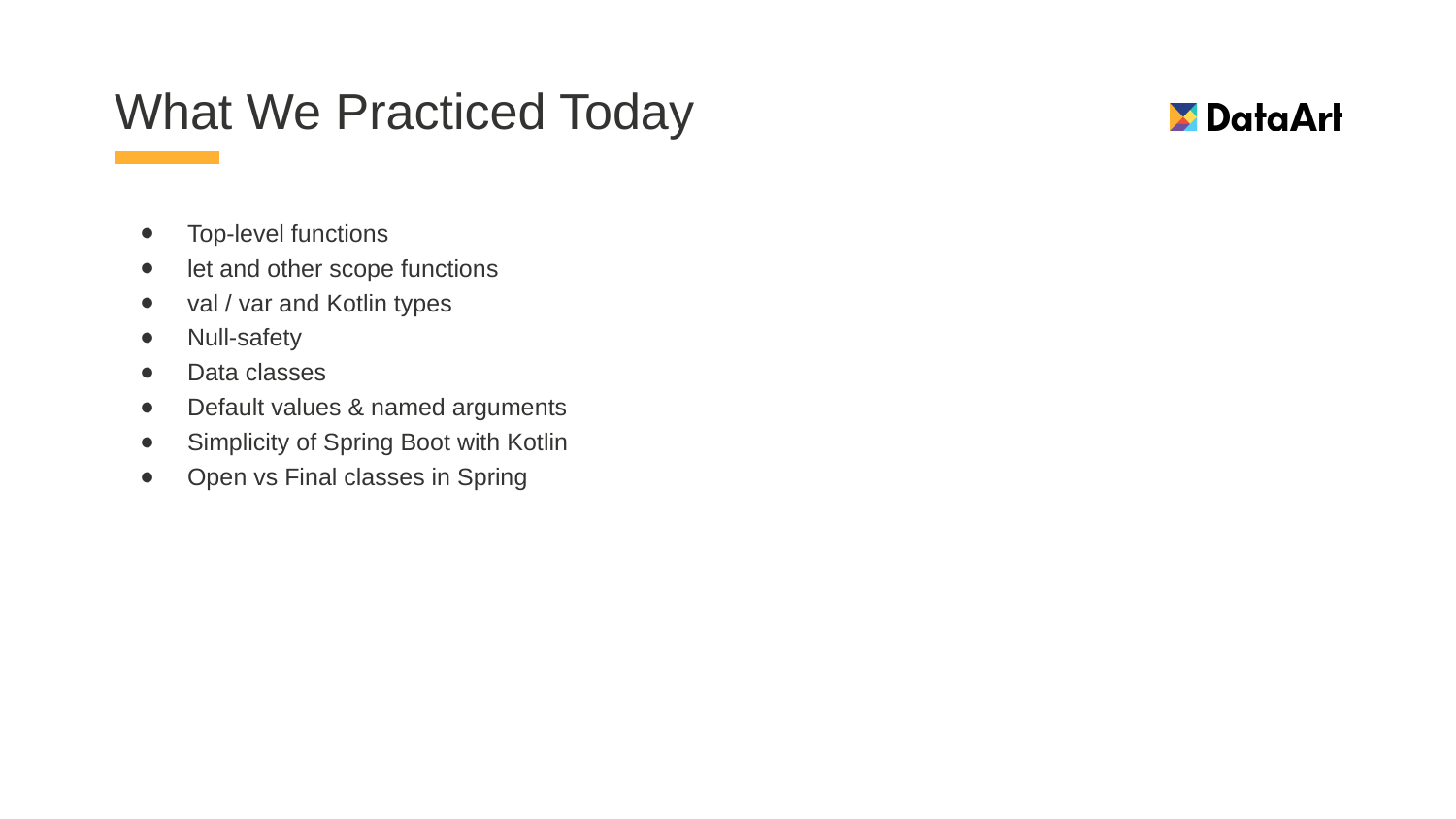

# What We Practiced Today
Top-level functions
let and other scope functions
val / var and Kotlin types
Null-safety
Data classes
Default values & named arguments
Simplicity of Spring Boot with Kotlin
Open vs Final classes in Spring